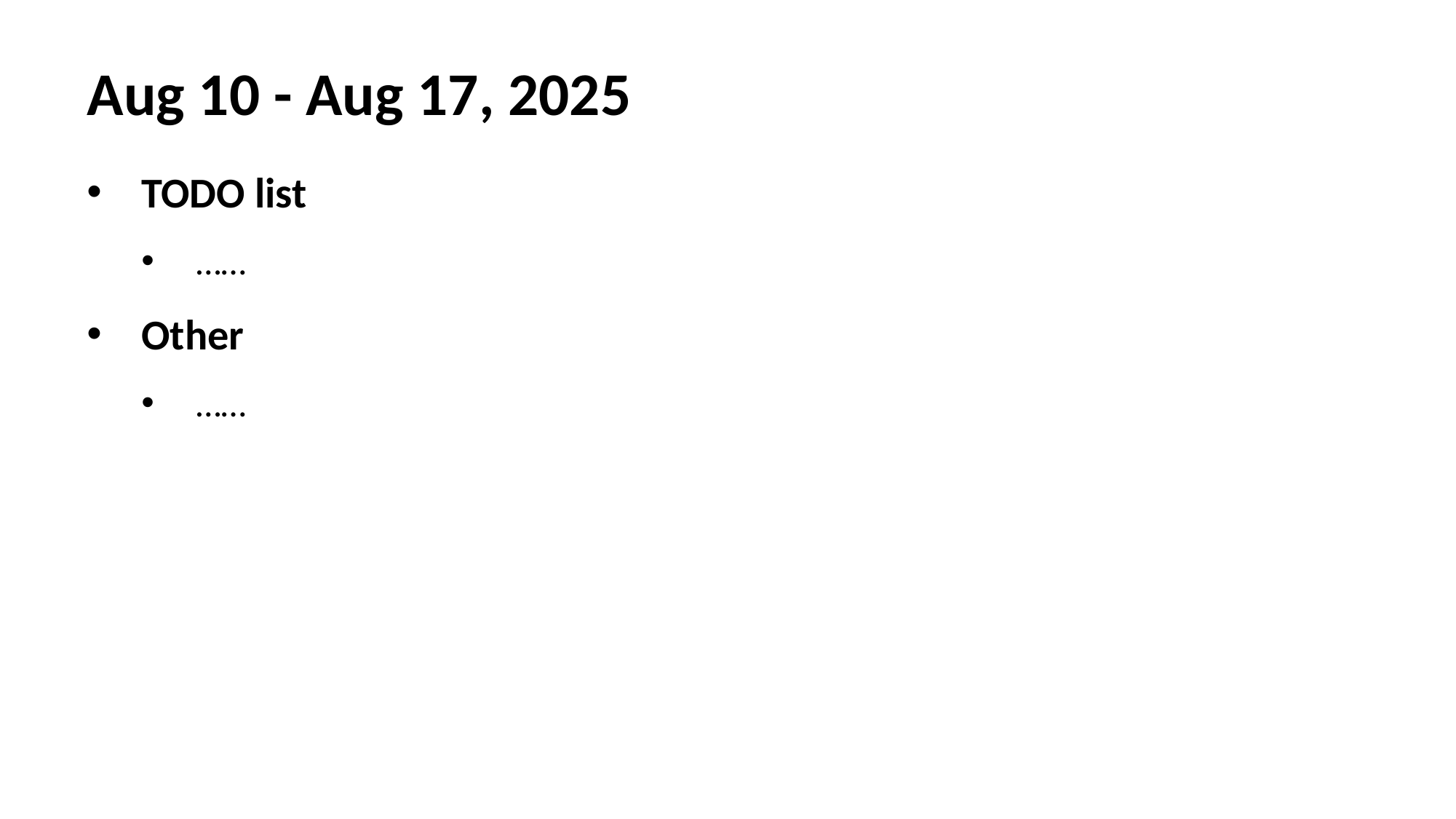

Aug 10 - Aug 17, 2025
TODO list
……
Other
……